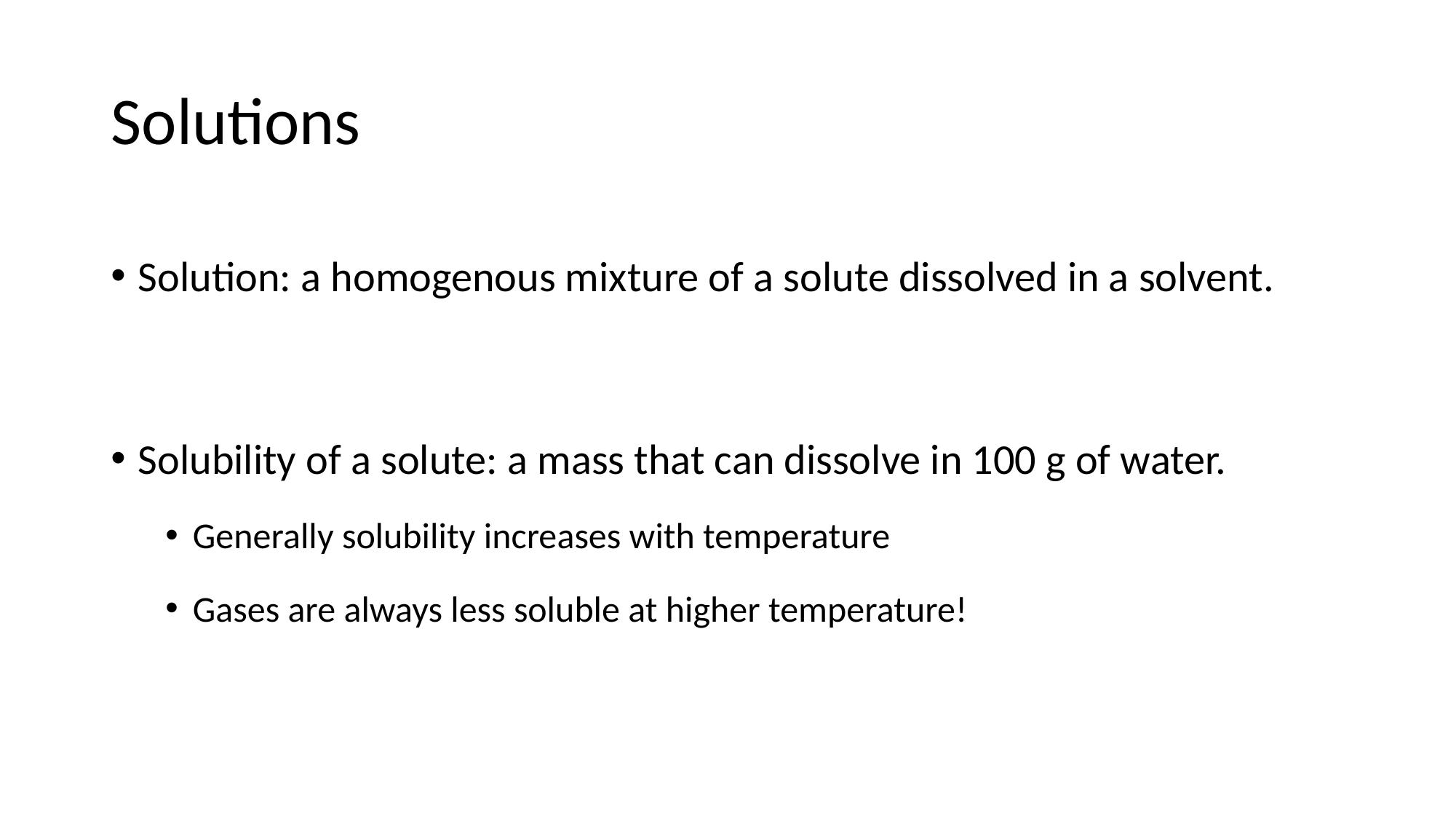

# Solutions
Solution: a homogenous mixture of a solute dissolved in a solvent.

Solubility of a solute: a mass that can dissolve in 100 g of water.
Generally solubility increases with temperature
Gases are always less soluble at higher temperature!